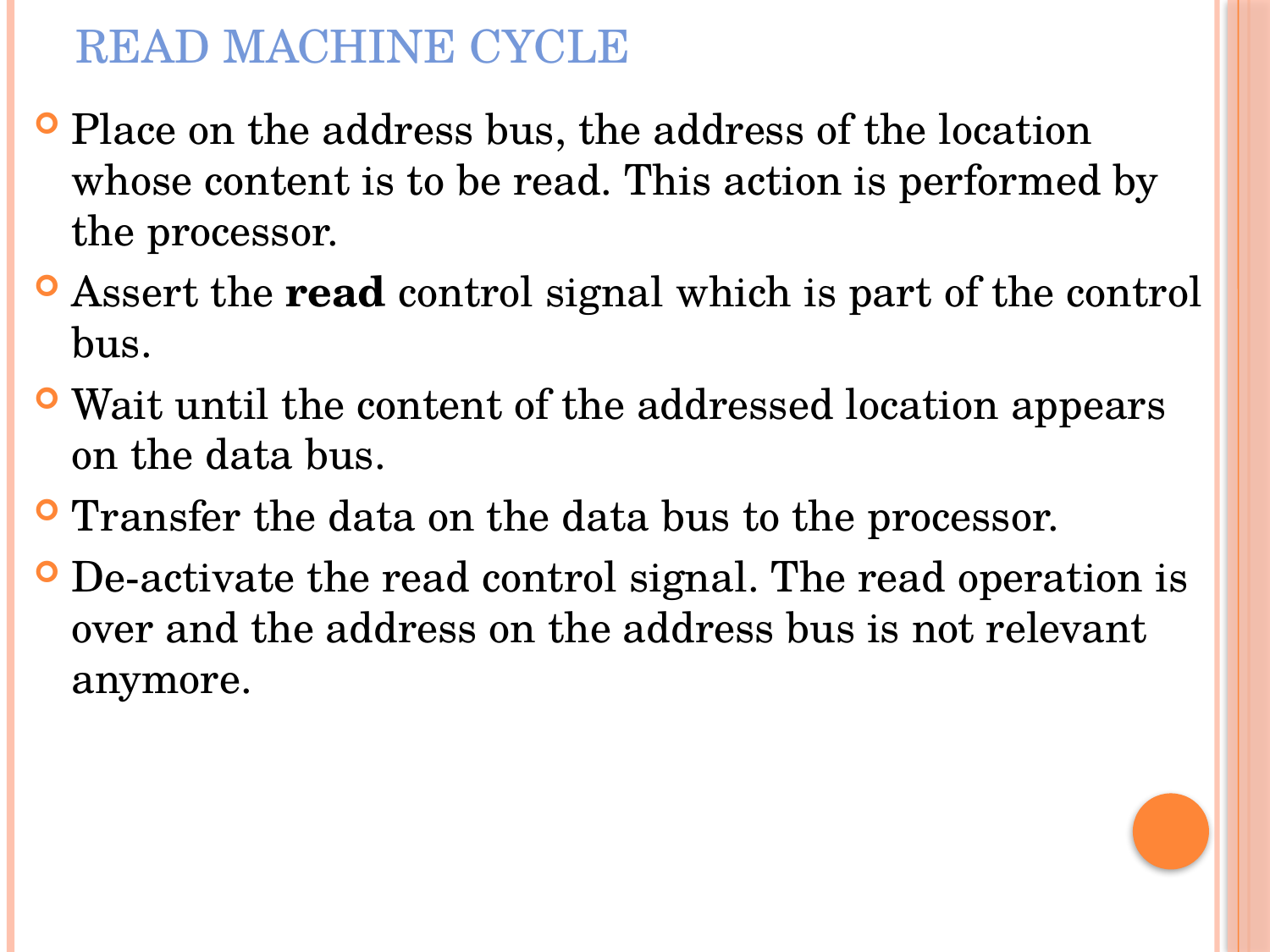

# Read Machine Cycle
Place on the address bus, the address of the location whose content is to be read. This action is performed by the processor.
Assert the read control signal which is part of the control bus.
Wait until the content of the addressed location appears on the data bus.
Transfer the data on the data bus to the processor.
De-activate the read control signal. The read operation is over and the address on the address bus is not relevant anymore.